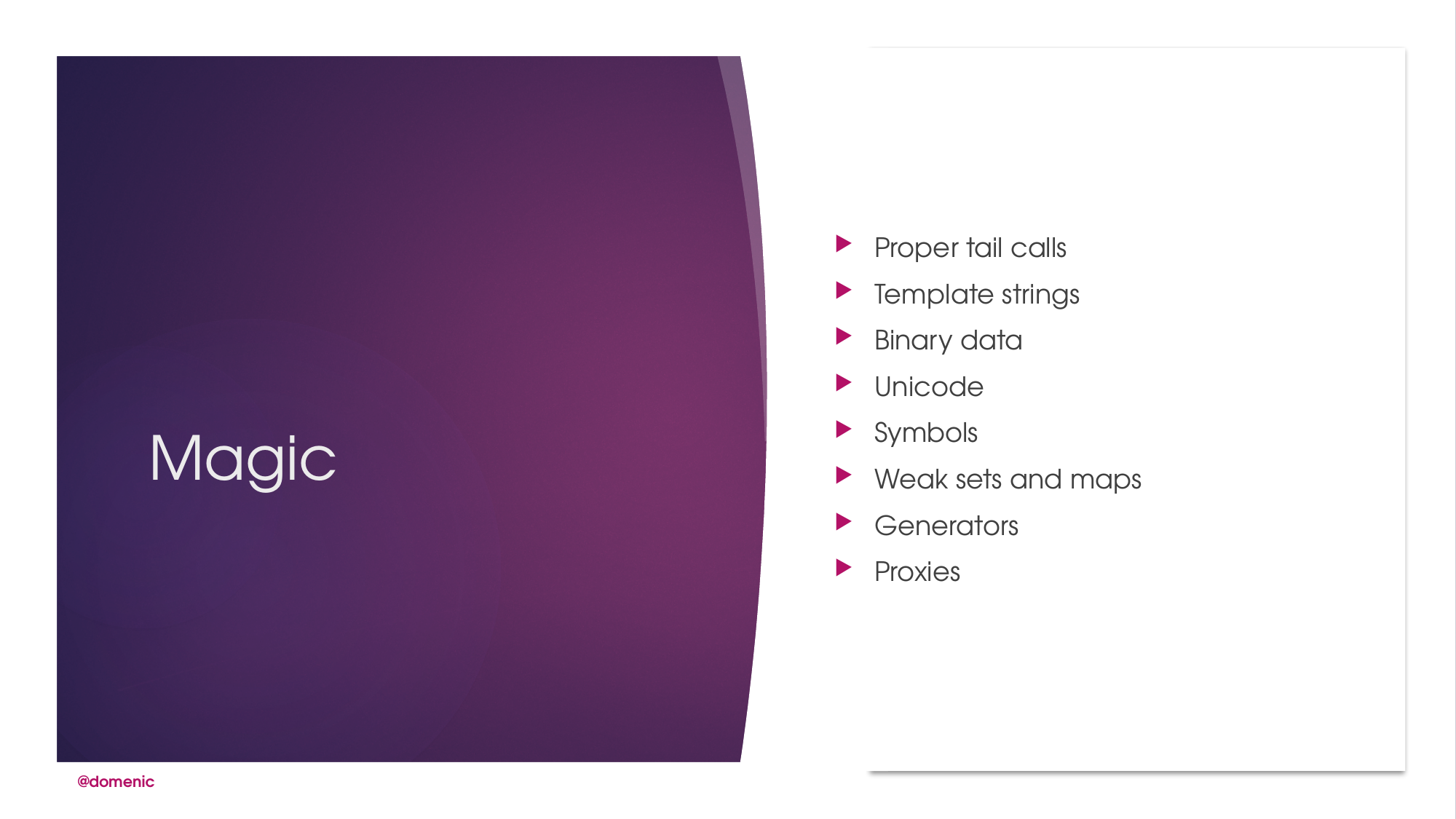

Proper tail calls
Template strings
Binary data
Unicode
Symbols
Weak sets and maps
Generators
Proxies

# Magic
@domenic